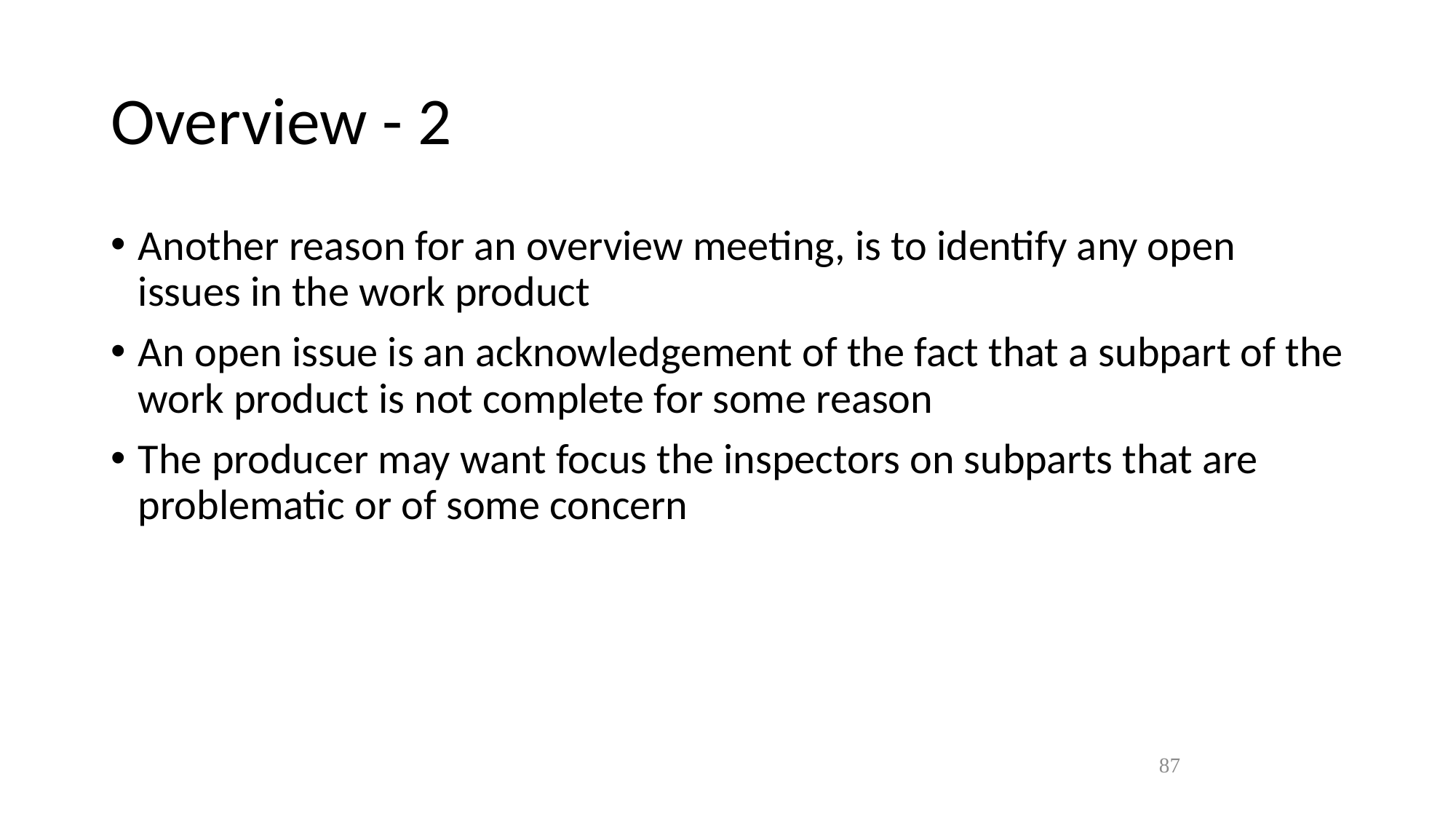

Overview - 2
Another reason for an overview meeting, is to identify any open issues in the work product
An open issue is an acknowledgement of the fact that a subpart of the work product is not complete for some reason
The producer may want focus the inspectors on subparts that are problematic or of some concern
87